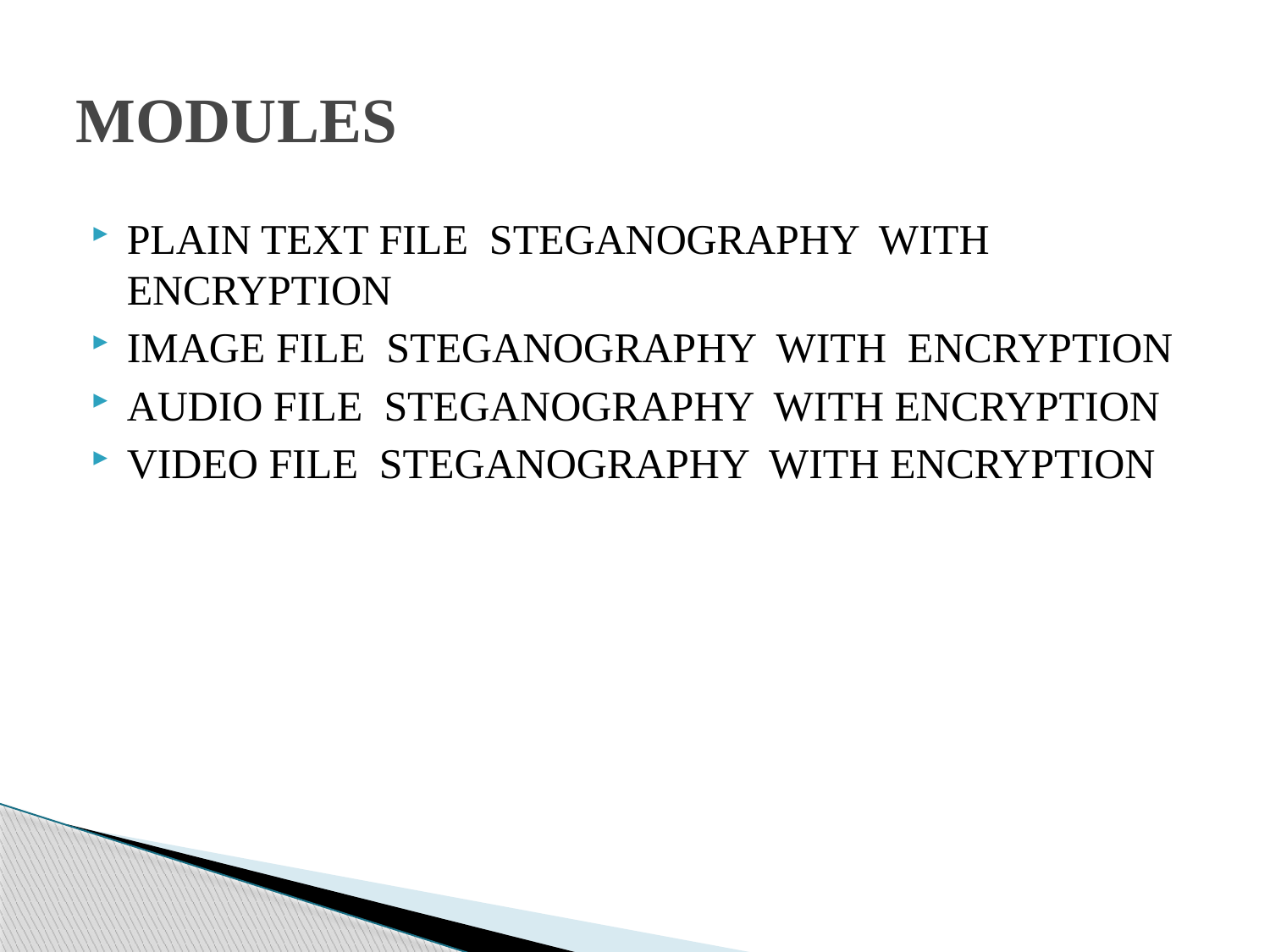

# MODULES
PLAIN TEXT FILE  STEGANOGRAPHY  WITH  ENCRYPTION
IMAGE FILE  STEGANOGRAPHY  WITH  ENCRYPTION
AUDIO FILE  STEGANOGRAPHY  WITH ENCRYPTION
VIDEO FILE  STEGANOGRAPHY  WITH ENCRYPTION